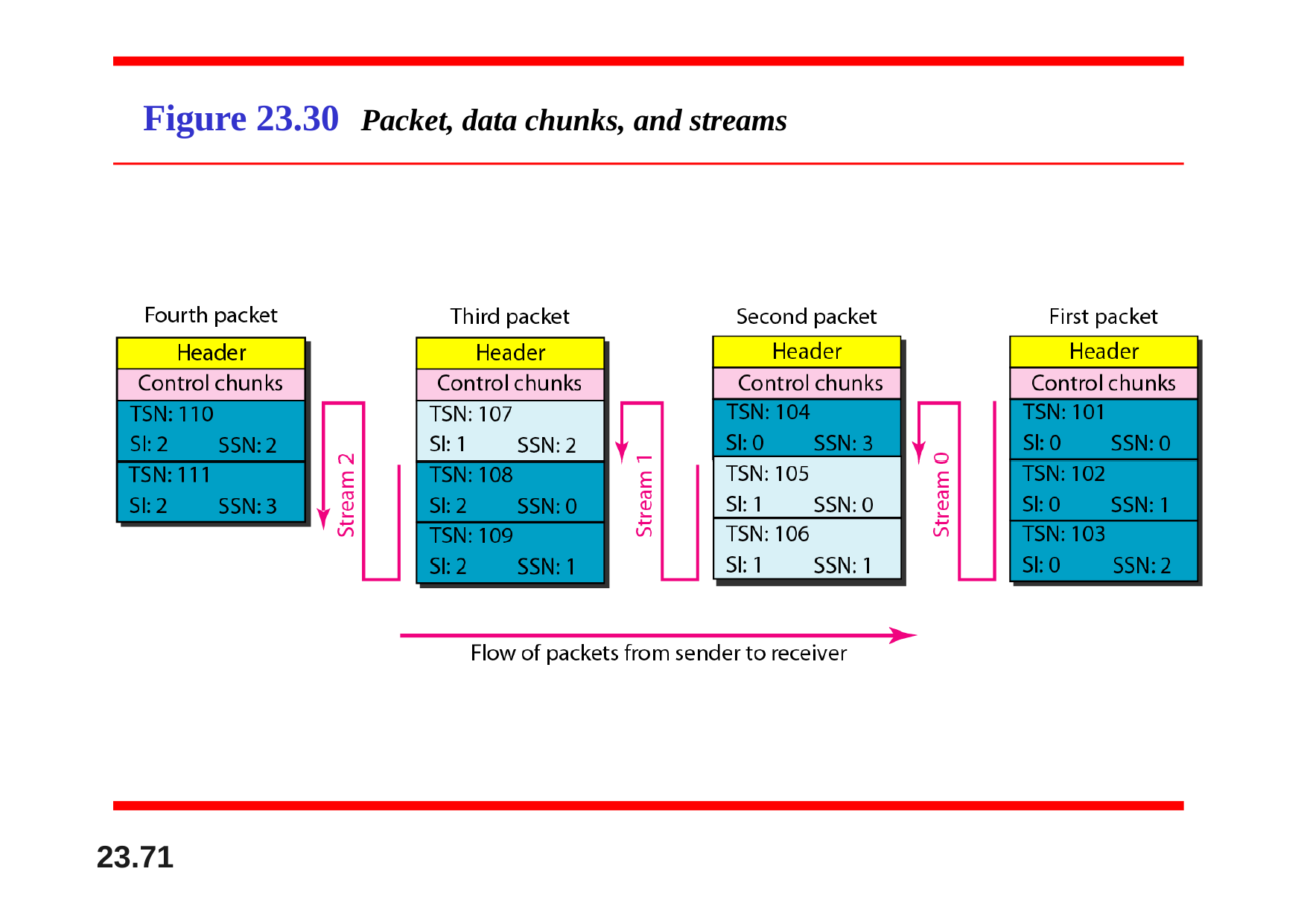

# Figure 23.30	Packet, data chunks, and streams

23.71